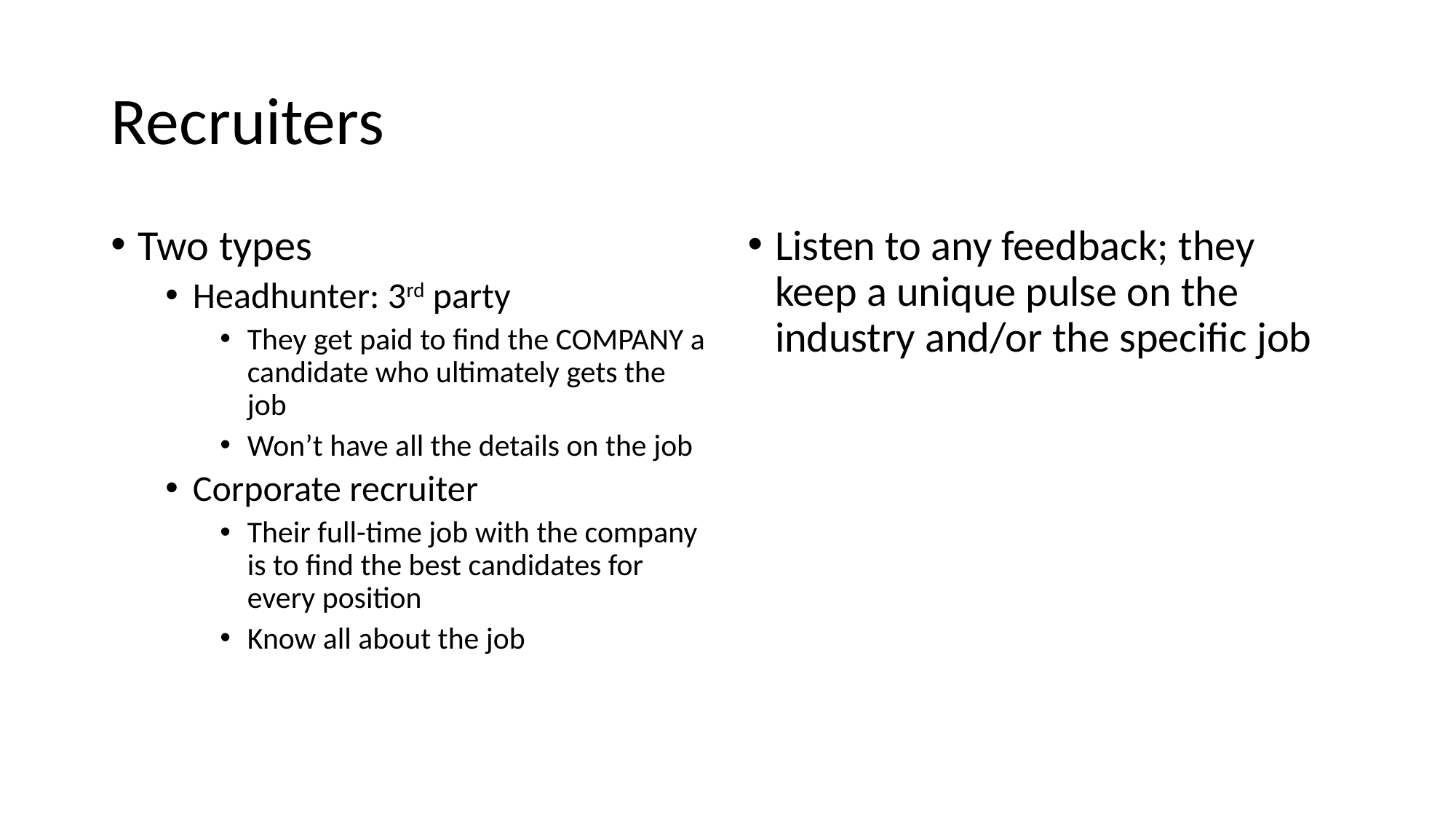

# Recruiters
Two types
Headhunter: 3rd party
They get paid to find the COMPANY a candidate who ultimately gets the job
Won’t have all the details on the job
Corporate recruiter
Their full-time job with the company is to find the best candidates for every position
Know all about the job
Listen to any feedback; they keep a unique pulse on the industry and/or the specific job